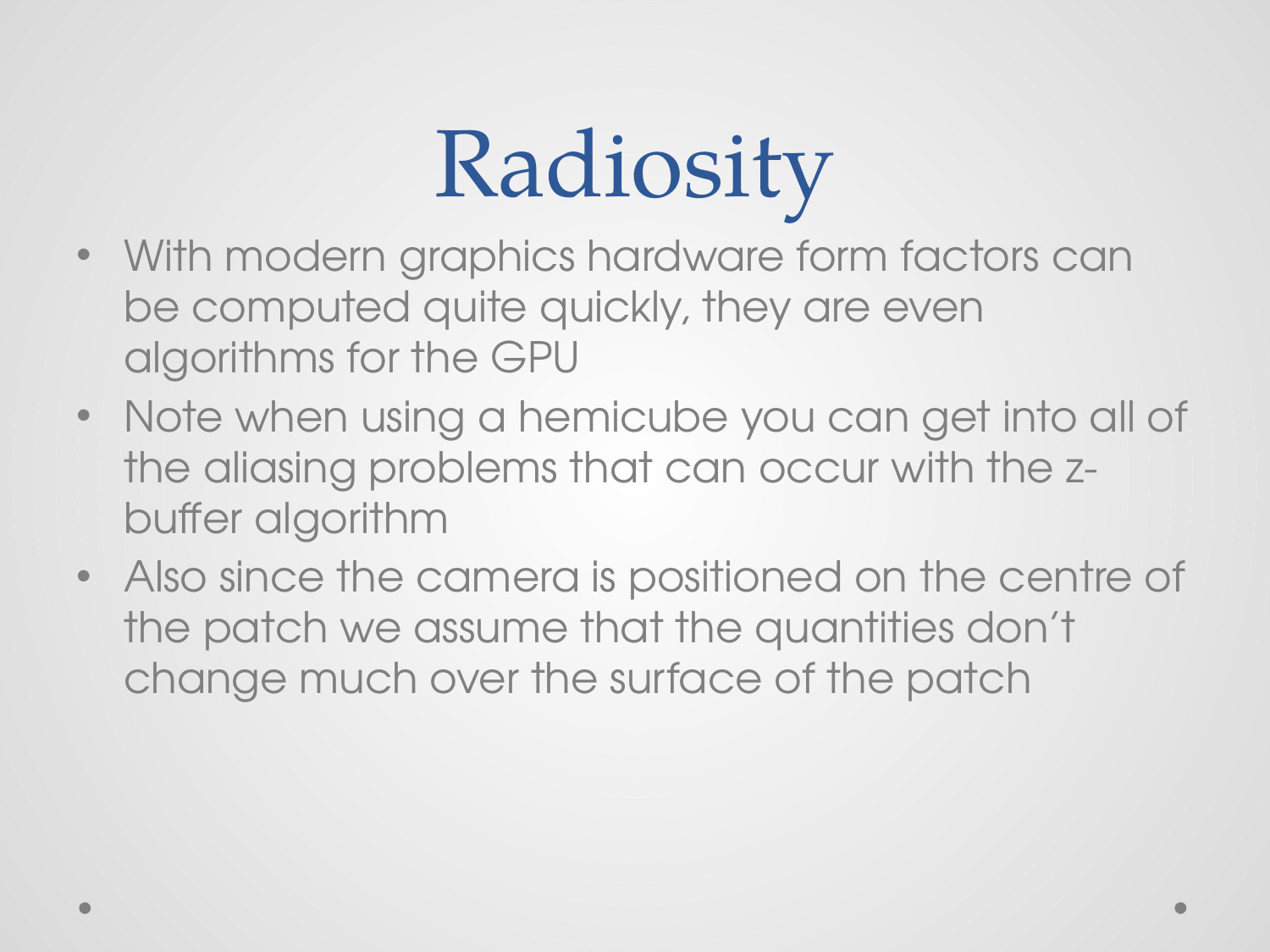

# Radiosity
With modern graphics hardware form factors can be computed quite quickly, they are even algorithms for the GPU
Note when using a hemicube you can get into all of the aliasing problems that can occur with the z-buffer algorithm
Also since the camera is positioned on the centre of the patch we assume that the quantities don’t change much over the surface of the patch